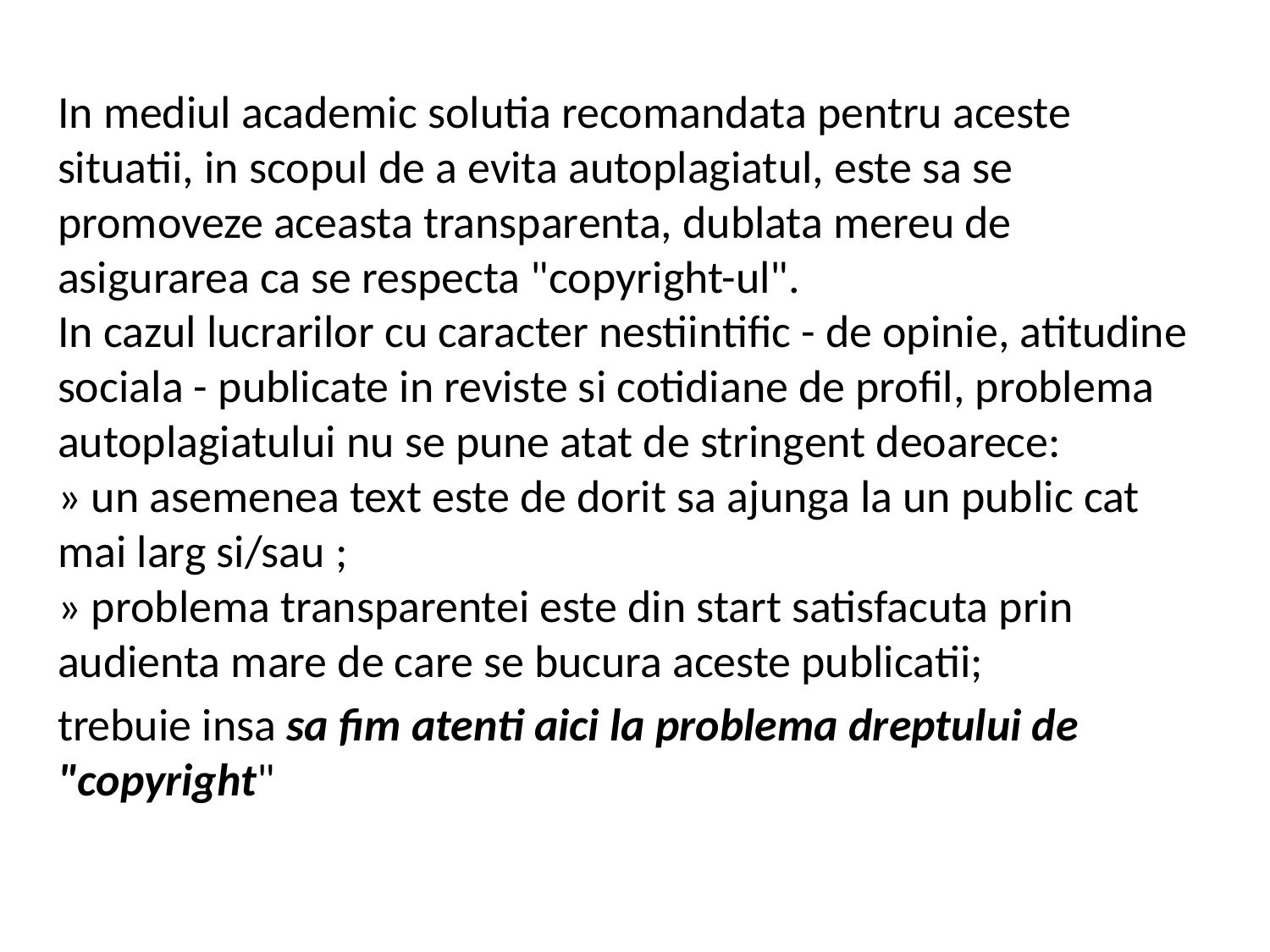

In mediul academic solutia recomandata pentru aceste situatii, in scopul de a evita autoplagiatul, este sa se promoveze aceasta transparenta, dublata mereu de asigurarea ca se respecta "copyright-ul". 
In cazul lucrarilor cu caracter nestiintific - de opinie, atitudine sociala - publicate in reviste si cotidiane de profil, problema autoplagiatului nu se pune atat de stringent deoarece: 
» un asemenea text este de dorit sa ajunga la un public cat mai larg si/sau ;
» problema transparentei este din start satisfacuta prin audienta mare de care se bucura aceste publicatii;
trebuie insa sa fim atenti aici la problema dreptului de "copyright"